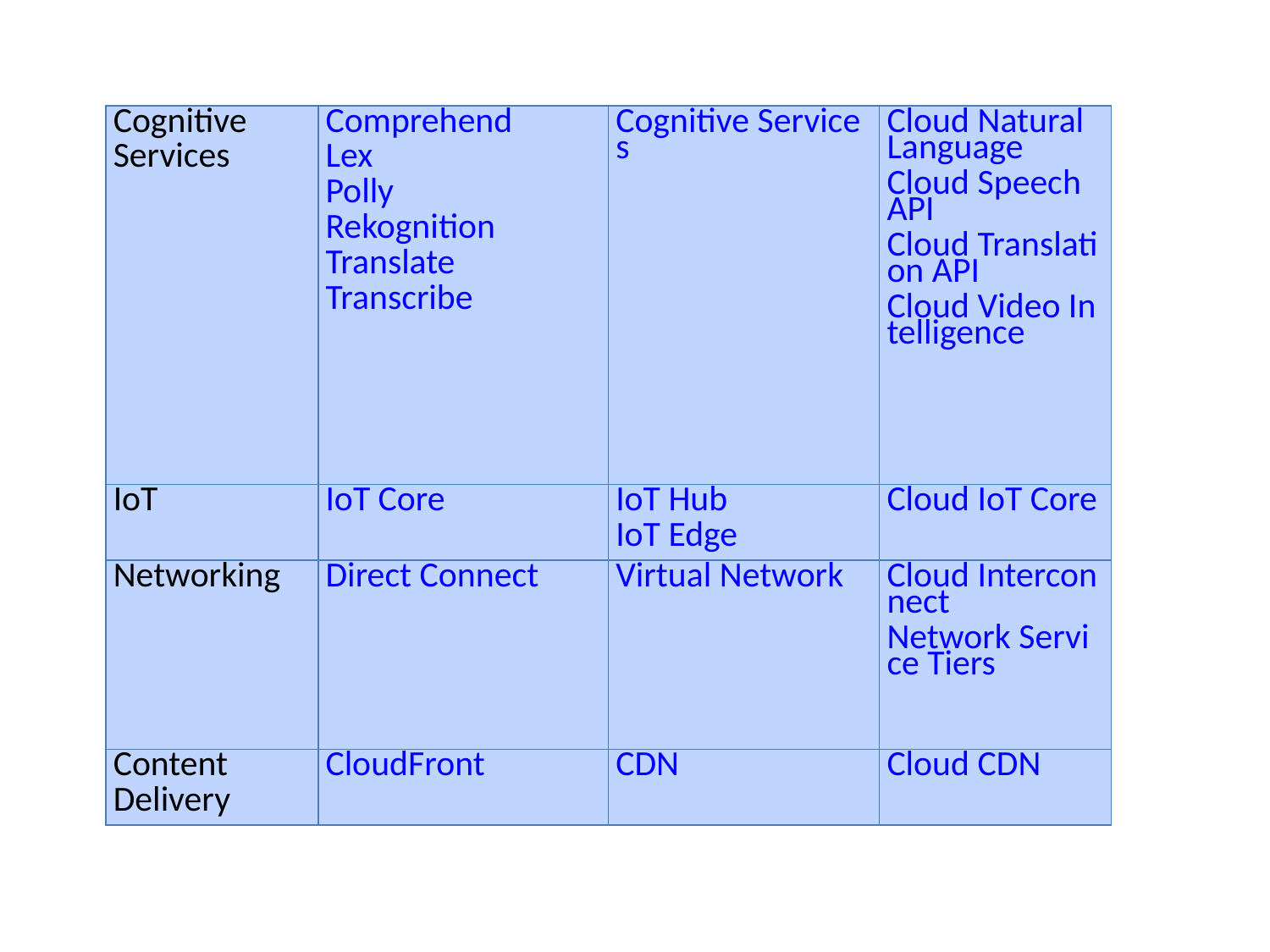

| Cognitive Services | Comprehend Lex Polly Rekognition Translate Transcribe | Cognitive Services | Cloud Natural Language Cloud Speech API Cloud Translation API Cloud Video Intelligence |
| --- | --- | --- | --- |
| IoT | IoT Core | IoT Hub IoT Edge | Cloud IoT Core |
| Networking | Direct Connect | Virtual Network | Cloud Interconnect Network Service Tiers |
| Content Delivery | CloudFront | CDN | Cloud CDN |